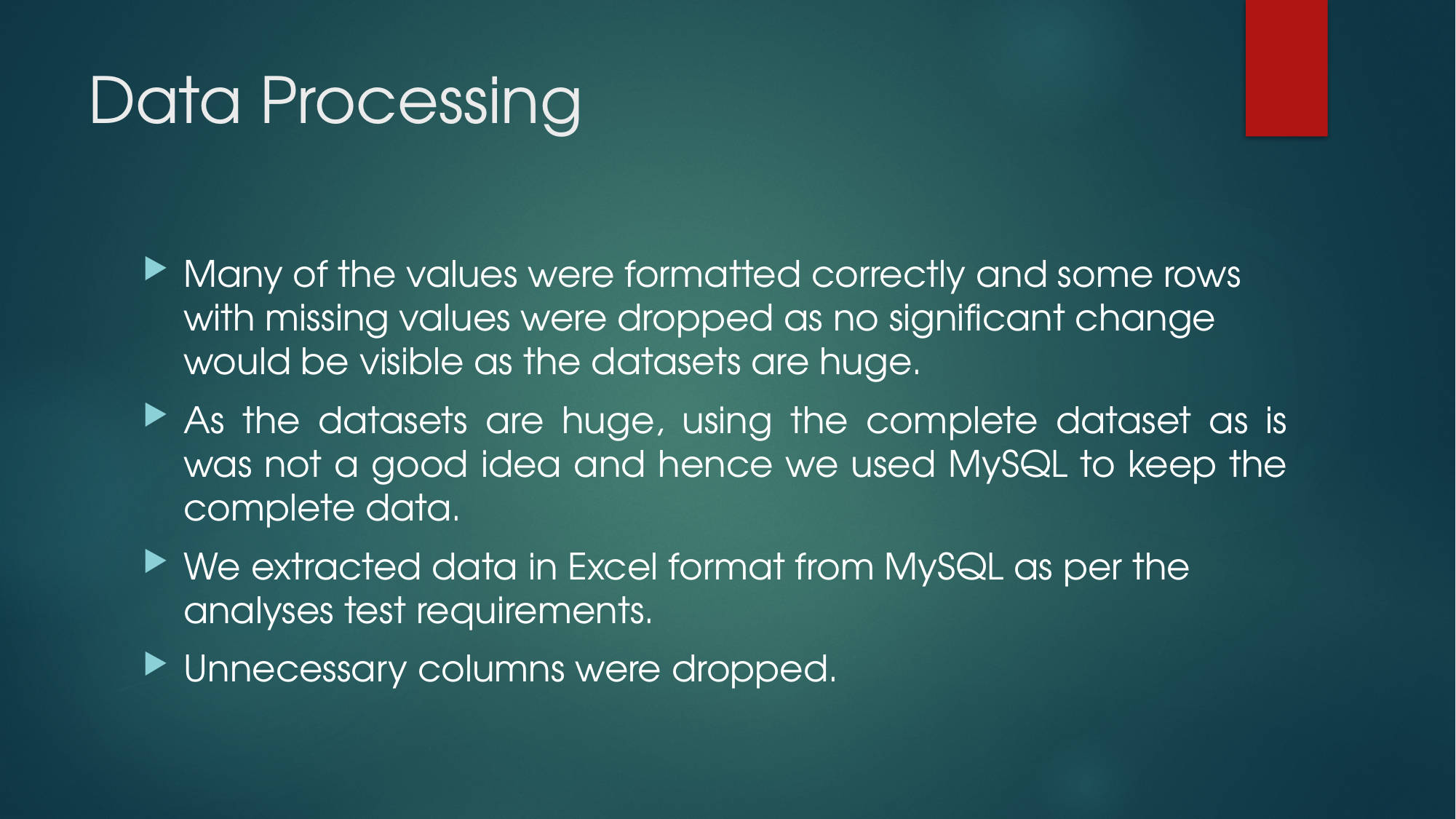

# Data Processing
Many of the values were formatted correctly and some rows with missing values were dropped as no significant change would be visible as the datasets are huge.
As the datasets are huge, using the complete dataset as is was not a good idea and hence we used MySQL to keep the complete data.
We extracted data in Excel format from MySQL as per the analyses test requirements.
Unnecessary columns were dropped.